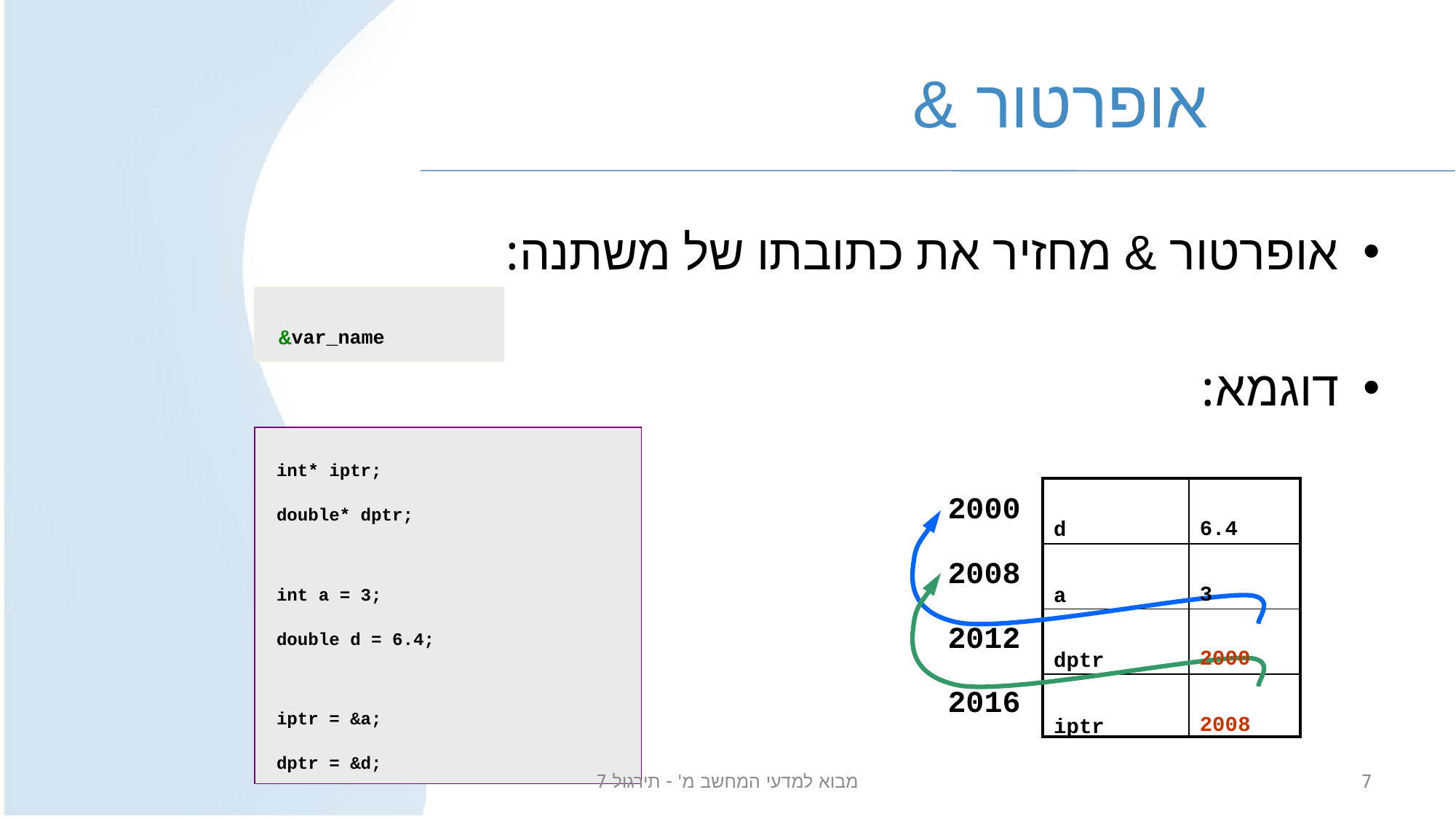

# אופרטור &
אופרטור & מחזיר את כתובתו של משתנה:

דוגמא:
&var_name
int* iptr;
double* dptr;

int a = 3;
double d = 6.4;

iptr = &a;
dptr = &d;
| 2000 |
| --- |
| 2008 |
| 2012 |
| 2016 |
|  |  |
| --- | --- |
|  |  |
|  |  |
|  |  |
6.4
3
d
a

2000
2008
dptr
iptr
מבוא למדעי המחשב מ' - תירגול 7
7